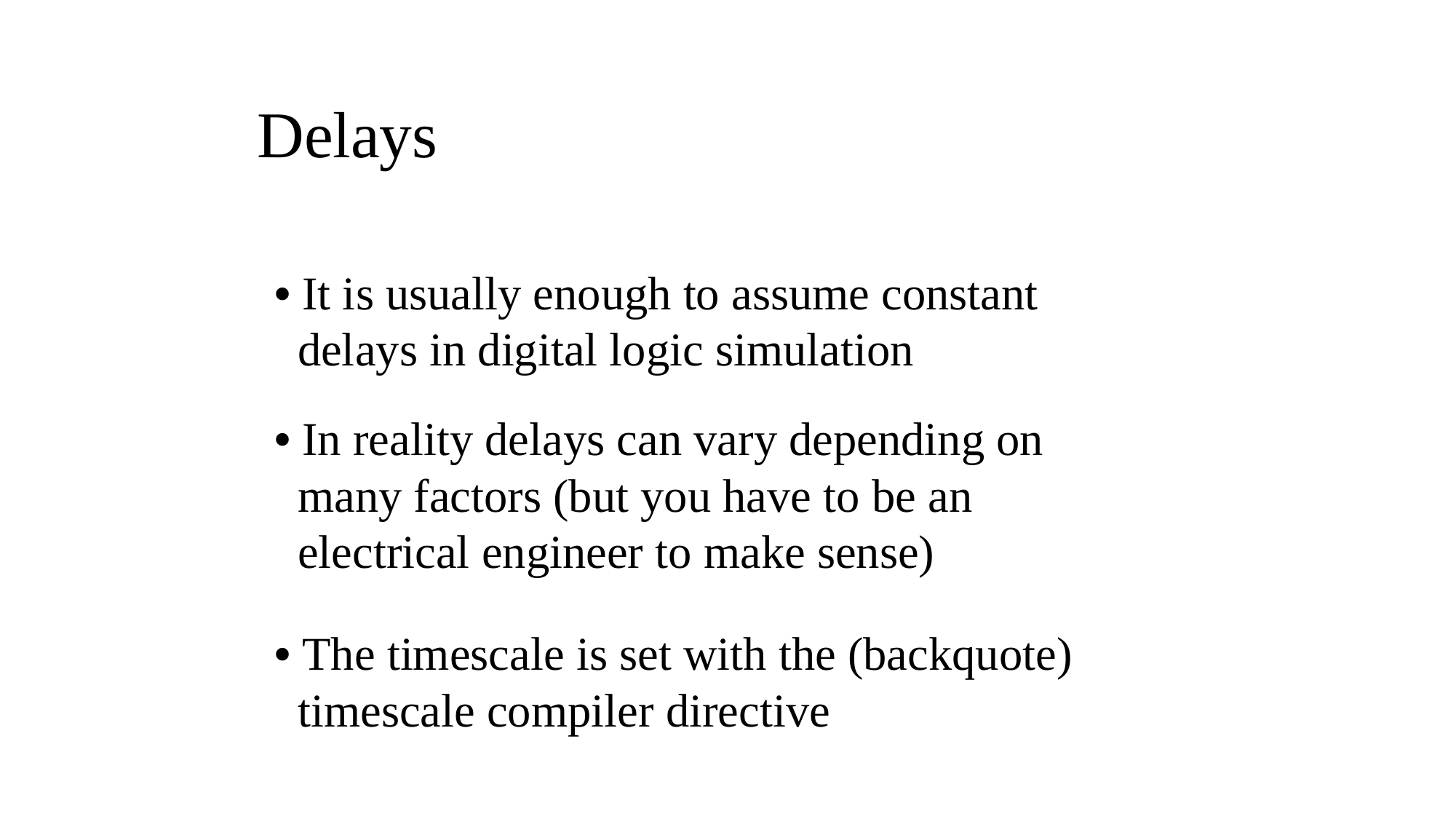

Delays

• It is usually enough to assume constant
  delays in digital logic simulation

• In reality delays can vary depending on
  many factors (but you have to be an
  electrical engineer to make sense)

• The timescale is set with the (backquote)
  timescale compiler directive